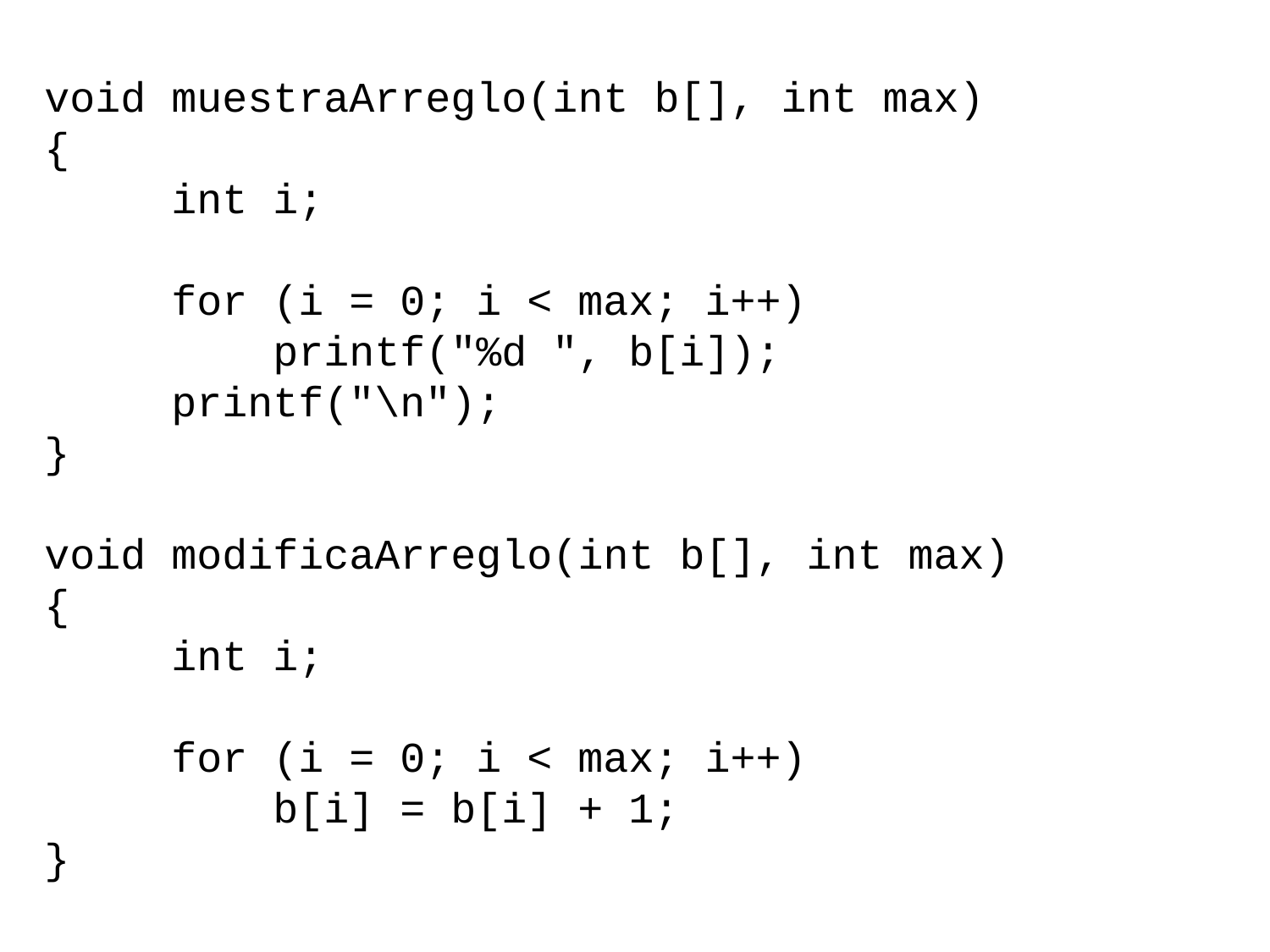

void muestraArreglo(int b[], int max)
{
     int i;

     for (i = 0; i < max; i++)
         printf("%d ", b[i]);
     printf("\n");
}

void modificaArreglo(int b[], int max)
{
     int i;

     for (i = 0; i < max; i++)
         b[i] = b[i] + 1;
}